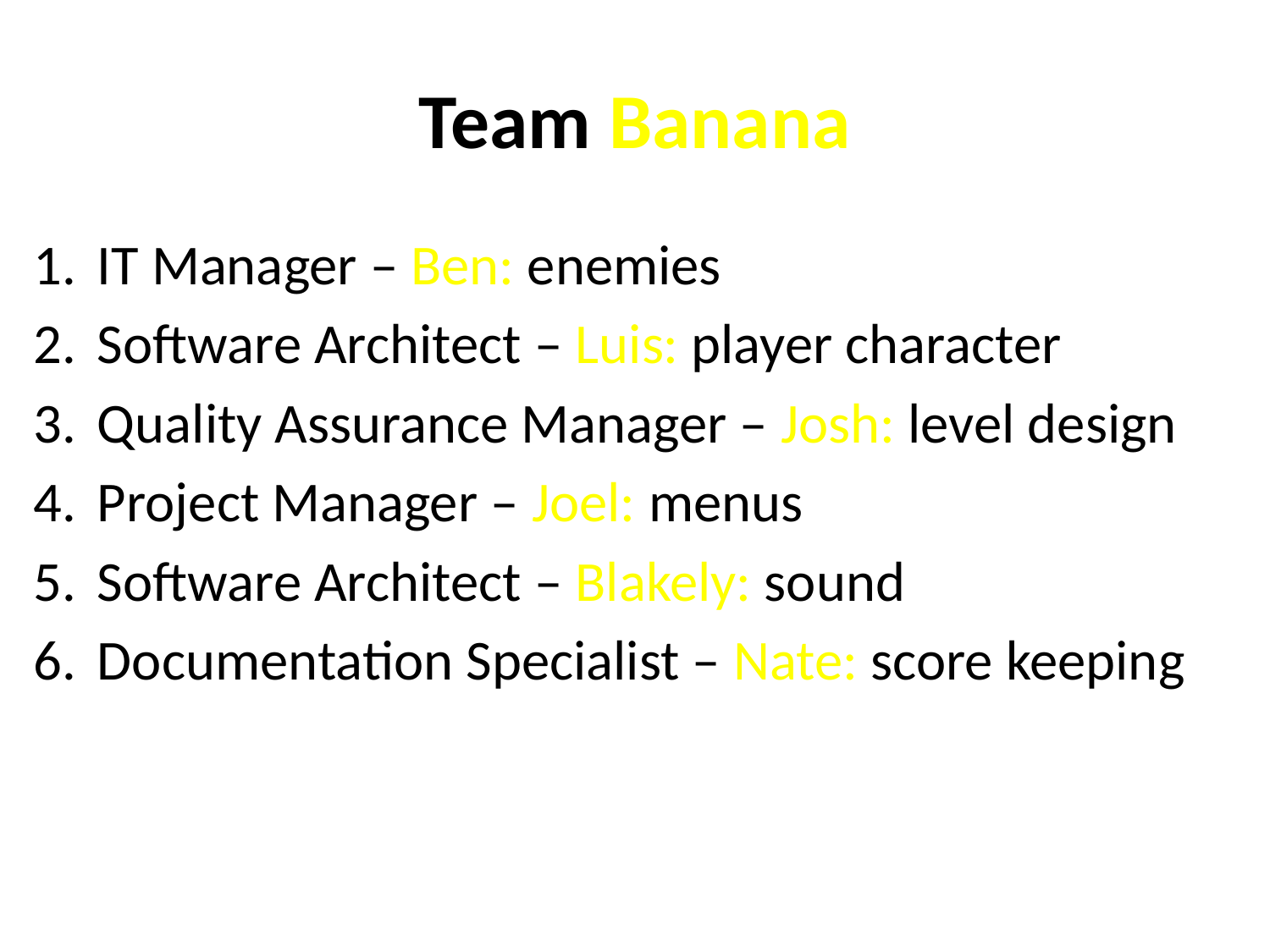

# Team Banana
IT Manager – Ben: enemies
Software Architect – Luis: player character
Quality Assurance Manager – Josh: level design
Project Manager – Joel: menus
Software Architect – Blakely: sound
Documentation Specialist – Nate: score keeping